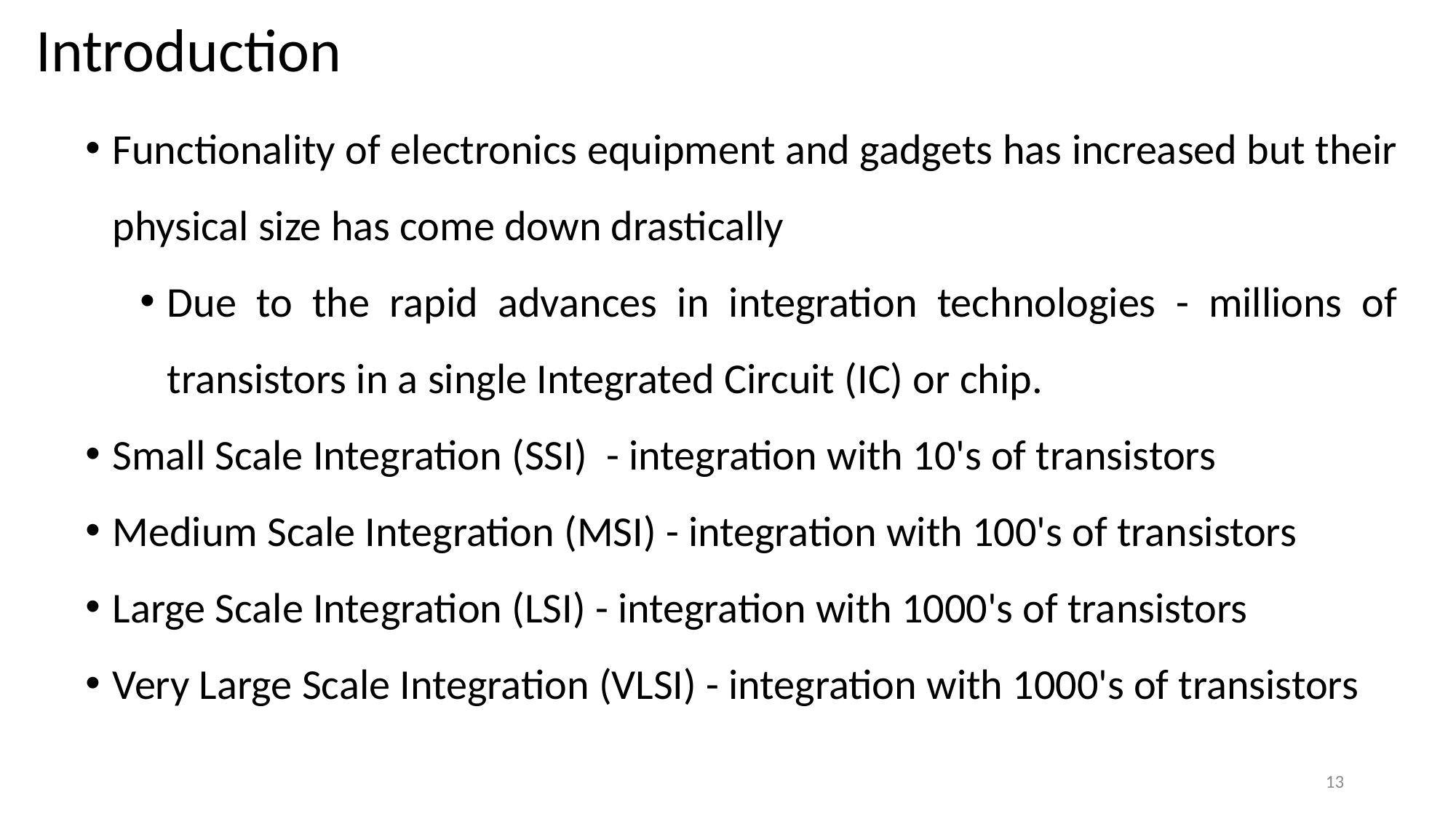

# Introduction
Functionality of electronics equipment and gadgets has increased but their physical size has come down drastically
Due to the rapid advances in integration technologies - millions of transistors in a single Integrated Circuit (IC) or chip.
Small Scale Integration (SSI)  - integration with 10's of transistors
Medium Scale Integration (MSI) - integration with 100's of transistors
Large Scale Integration (LSI) - integration with 1000's of transistors
Very Large Scale Integration (VLSI) - integration with 1000's of transistors
13